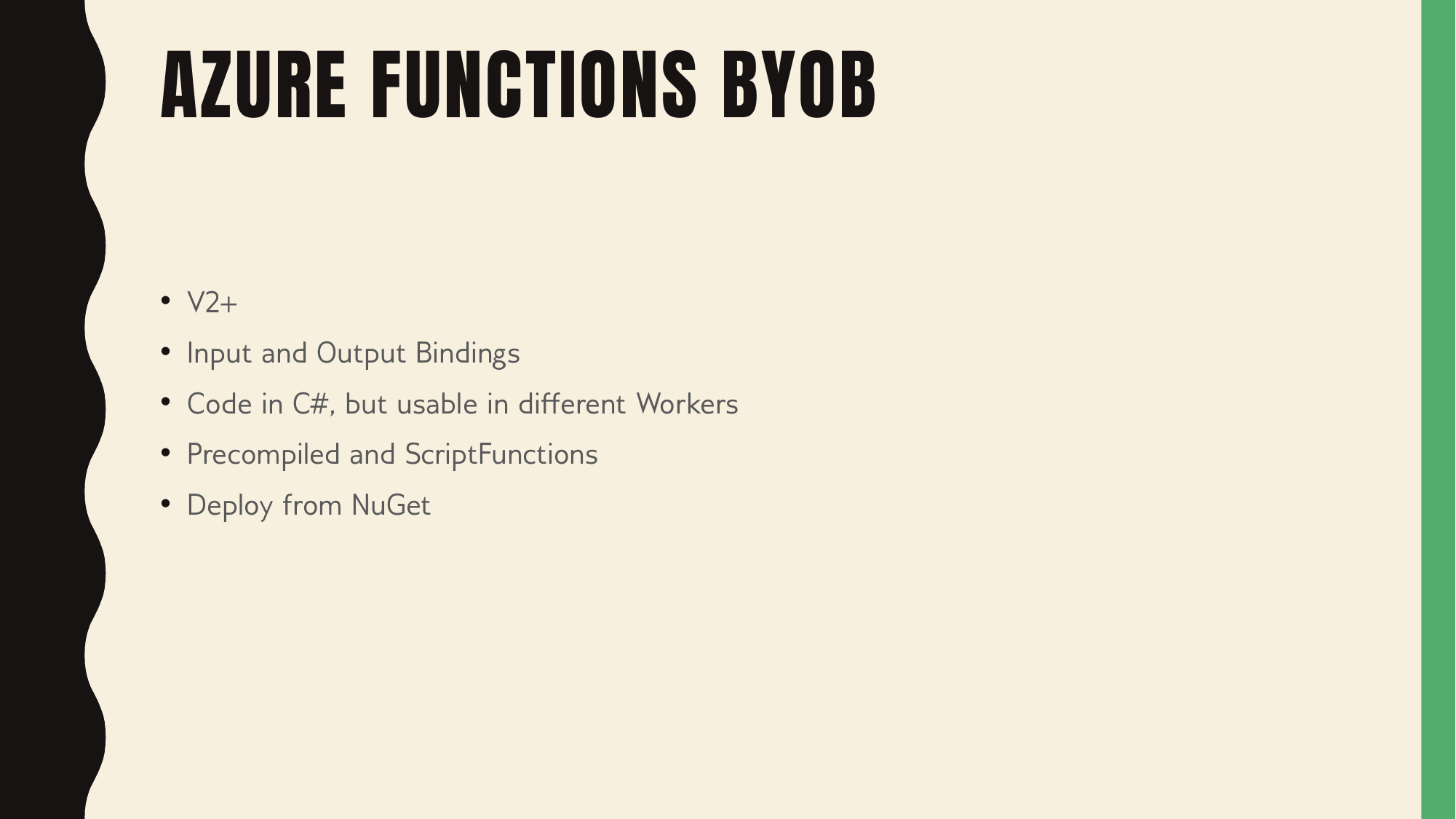

# Azure Functions BYOB
V2+
Input and Output Bindings
Code in C#, but usable in different Workers
Precompiled and ScriptFunctions
Deploy from NuGet